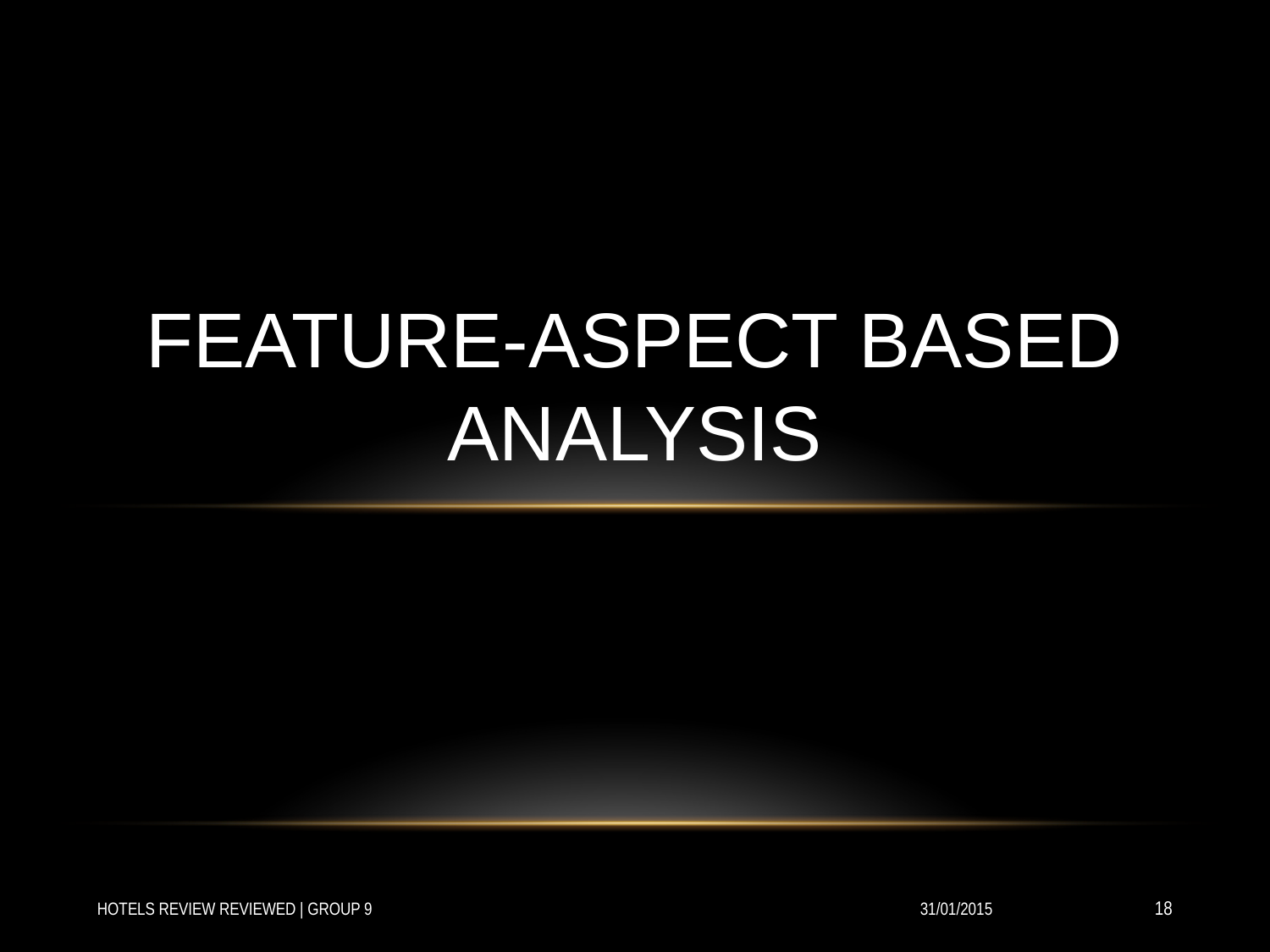

# FEATURE-ASPECT BASED ANALYSIS

HOTELS REVIEW REVIEWED | GROUP 9
31/01/2015
18